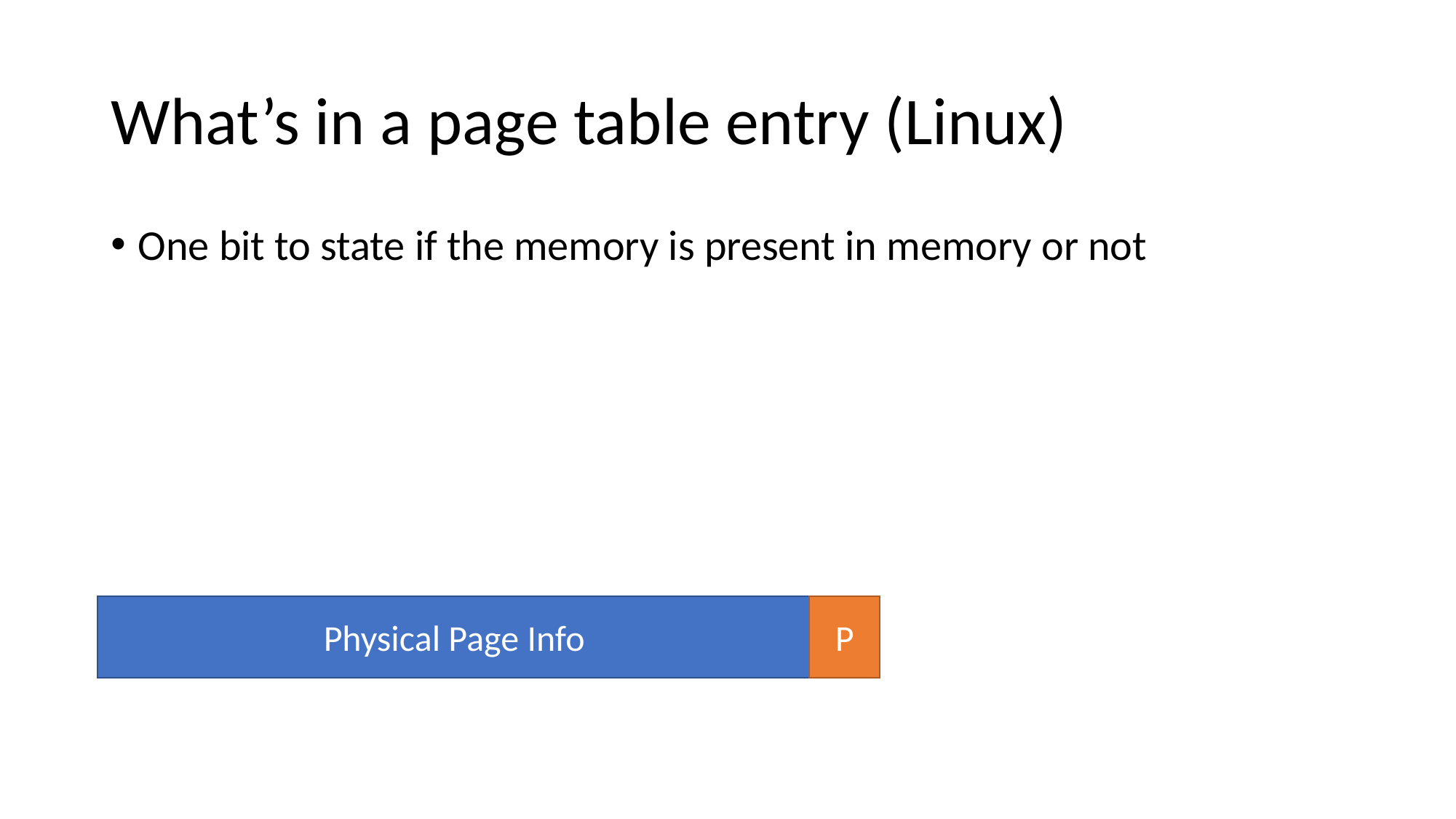

# What’s in a page table entry (Linux)
One bit to state if the memory is present in memory or not
Physical Page Info
P